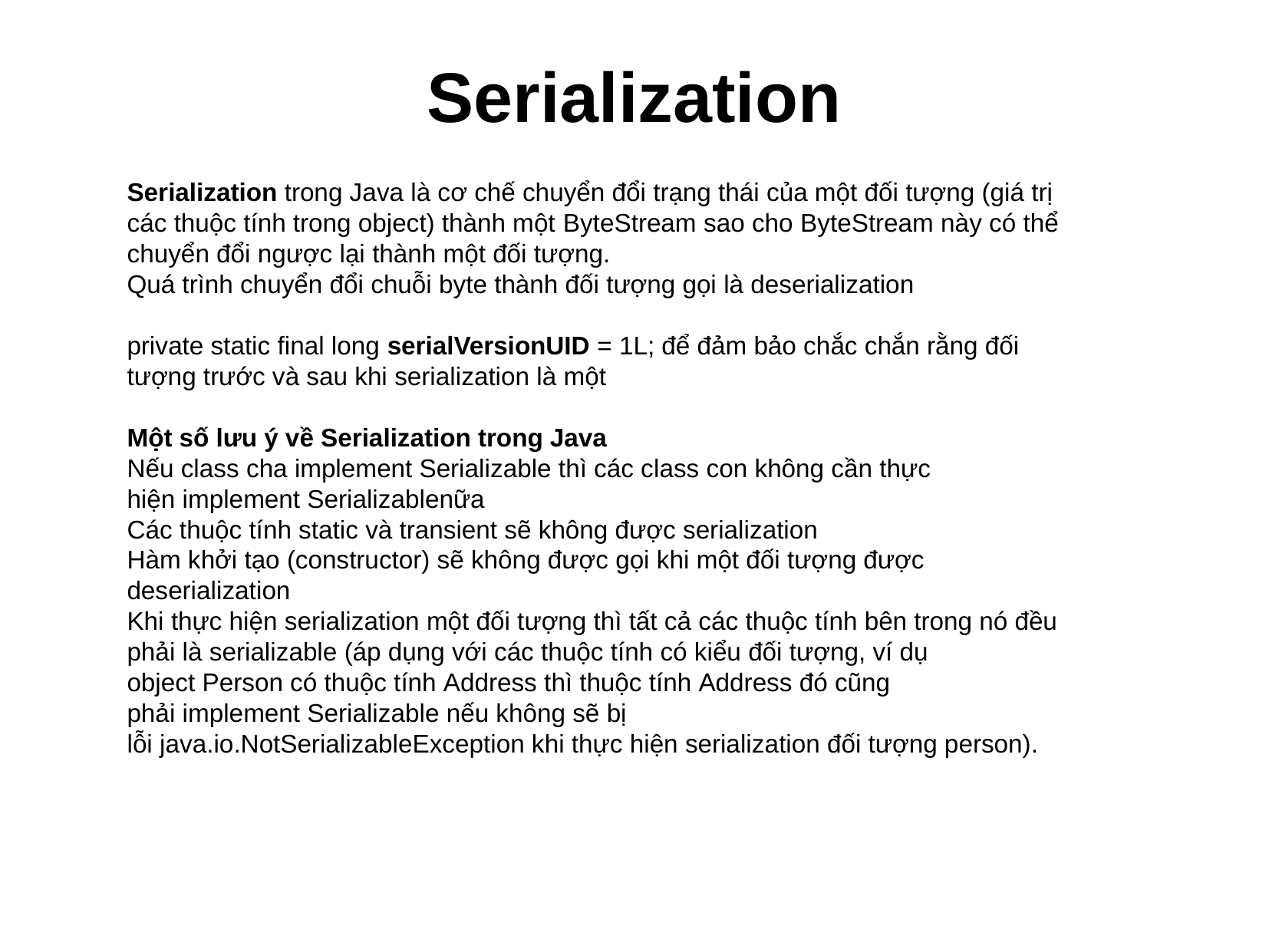

Serialization
Serialization trong Java là cơ chế chuyển đổi trạng thái của một đối tượng (giá trị các thuộc tính trong object) thành một ByteStream sao cho ByteStream này có thể chuyển đổi ngược lại thành một đối tượng.
Quá trình chuyển đổi chuỗi byte thành đối tượng gọi là deserialization

private static final long serialVersionUID = 1L; để đảm bảo chắc chắn rằng đối tượng trước và sau khi serialization là một

Một số lưu ý về Serialization trong Java
Nếu class cha implement Serializable thì các class con không cần thực hiện implement Serializablenữa
Các thuộc tính static và transient sẽ không được serialization
Hàm khởi tạo (constructor) sẽ không được gọi khi một đối tượng được deserialization
Khi thực hiện serialization một đối tượng thì tất cả các thuộc tính bên trong nó đều phải là serializable (áp dụng với các thuộc tính có kiểu đối tượng, ví dụ object Person có thuộc tính Address thì thuộc tính Address đó cũng phải implement Serializable nếu không sẽ bị lỗi java.io.NotSerializableException khi thực hiện serialization đối tượng person).